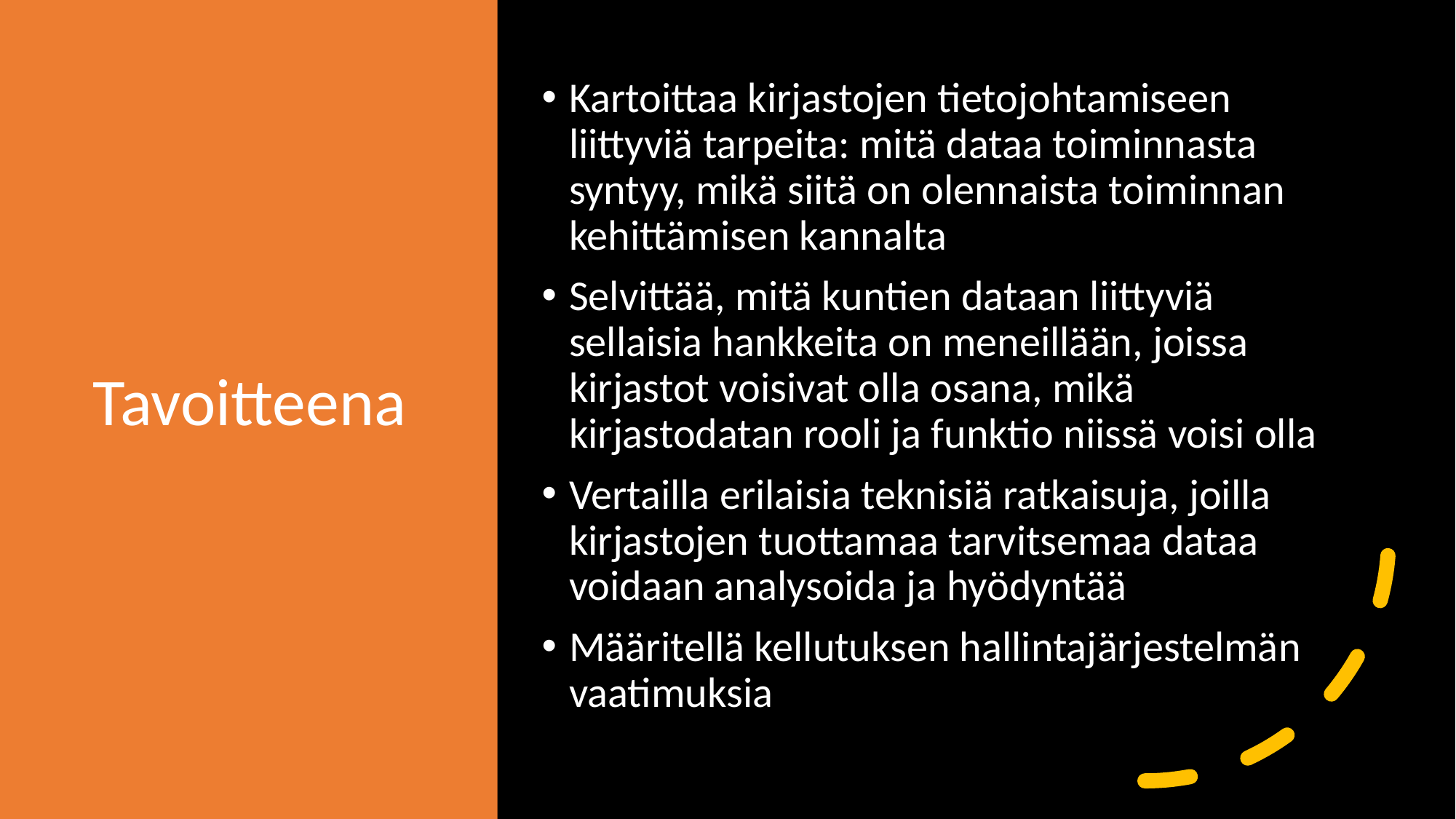

# Tavoitteena
Kartoittaa kirjastojen tietojohtamiseen liittyviä tarpeita: mitä dataa toiminnasta syntyy, mikä siitä on olennaista toiminnan kehittämisen kannalta
Selvittää, mitä kuntien dataan liittyviä sellaisia hankkeita on meneillään, joissa kirjastot voisivat olla osana, mikä kirjastodatan rooli ja funktio niissä voisi olla
Vertailla erilaisia teknisiä ratkaisuja, joilla kirjastojen tuottamaa tarvitsemaa dataa voidaan analysoida ja hyödyntää
Määritellä kellutuksen hallintajärjestelmän vaatimuksia